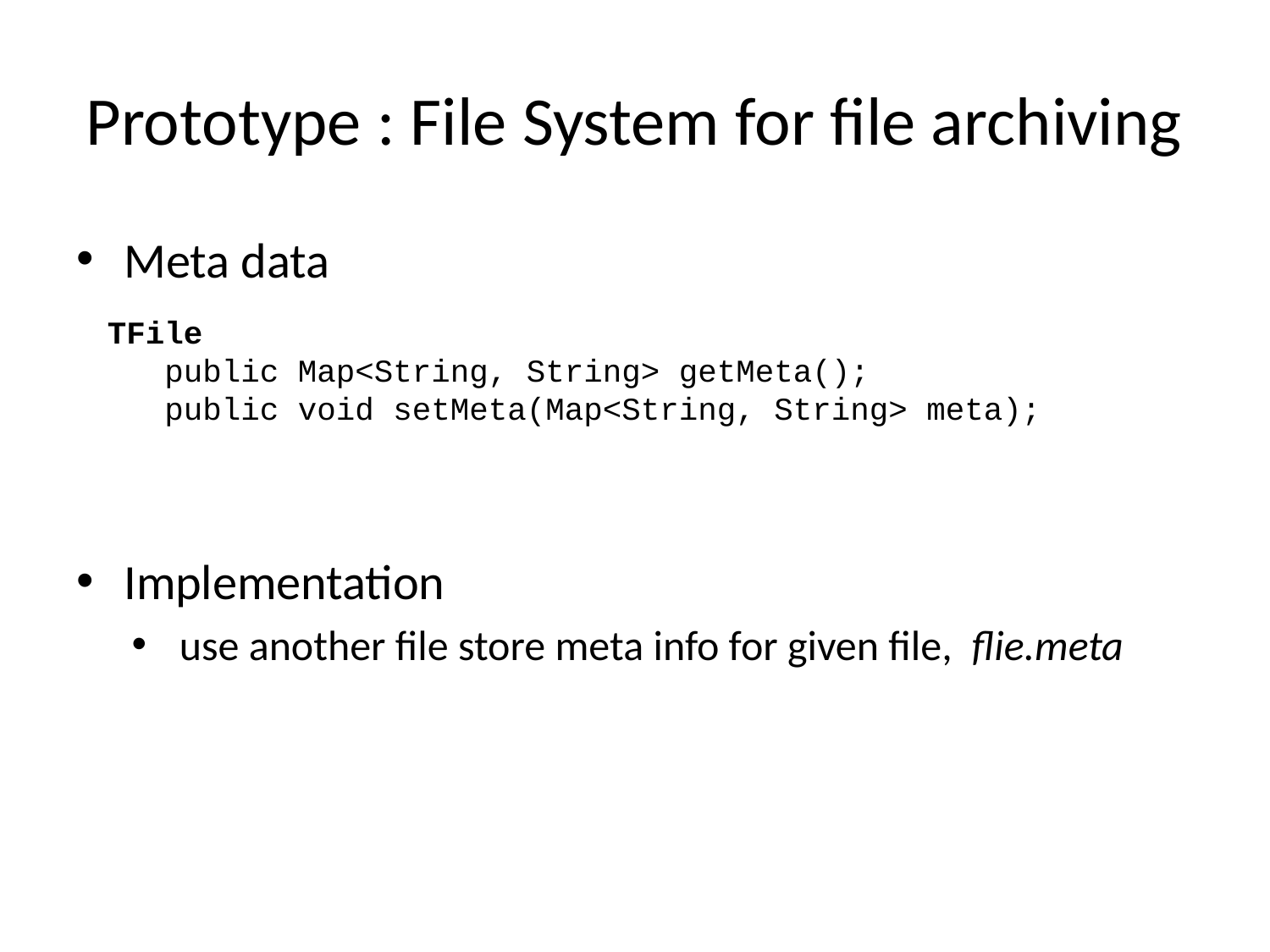

# Prototype : File System for file archiving
Meta data

Implementation
use another file store meta info for given file,  flie.meta

TFile
   public Map<String, String> getMeta();
   public void setMeta(Map<String, String> meta);